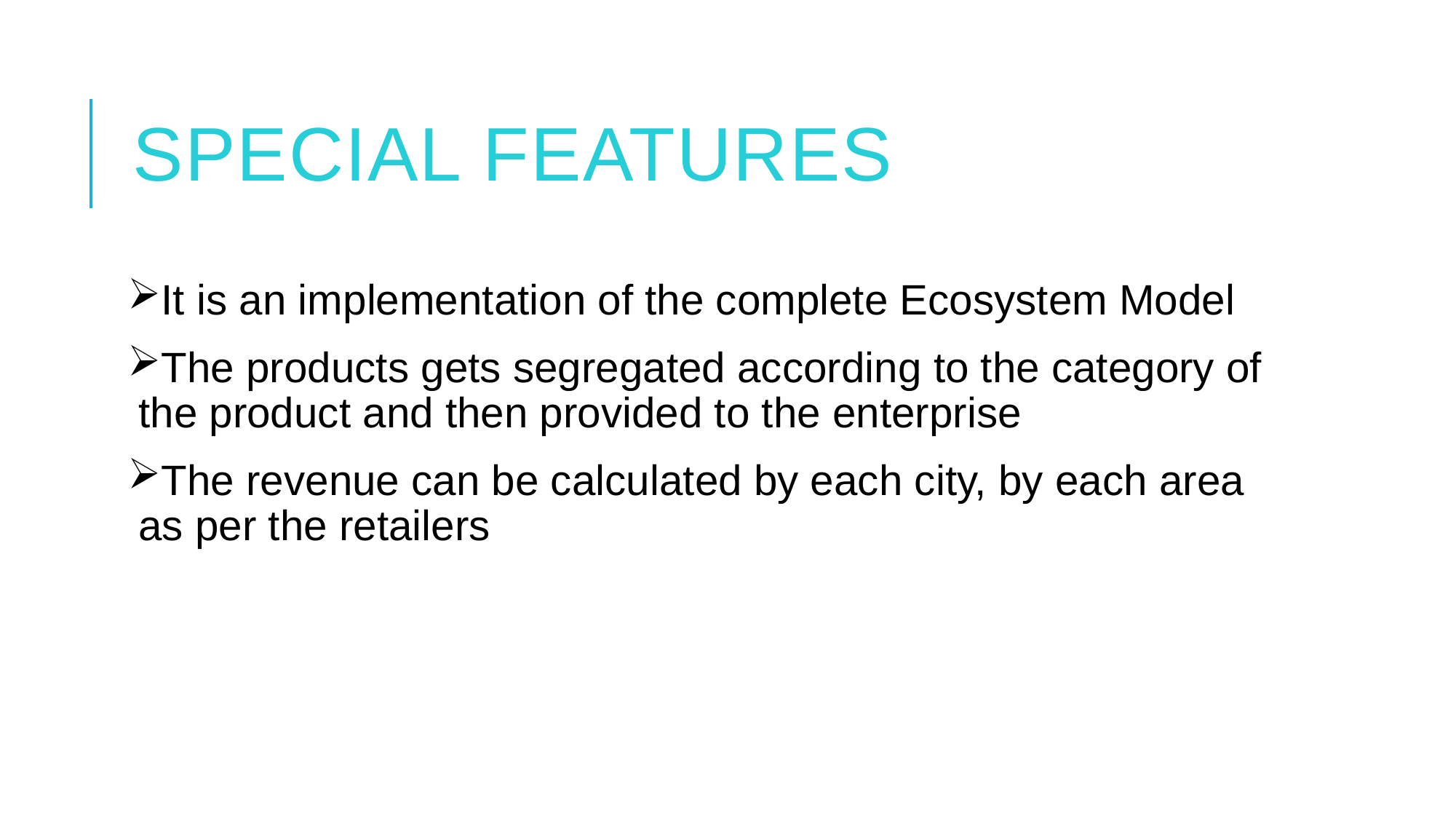

# Special Features
It is an implementation of the complete Ecosystem Model
The products gets segregated according to the category of the product and then provided to the enterprise
The revenue can be calculated by each city, by each area as per the retailers